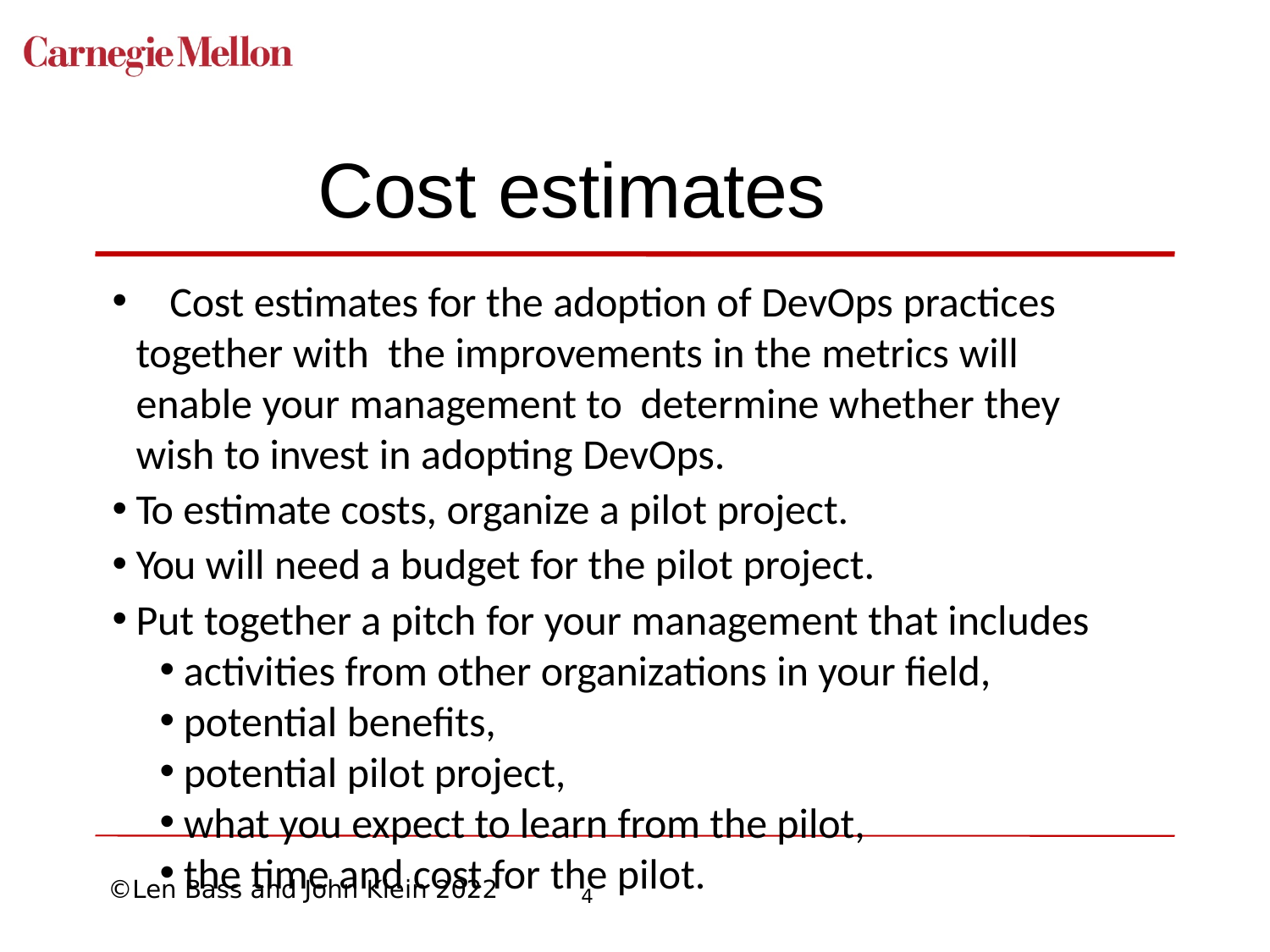

# Cost estimates
	Cost estimates for the adoption of DevOps practices together with  the improvements in the metrics will enable your management to  determine whether they wish to invest in adopting DevOps.
To estimate costs, organize a pilot project.
You will need a budget for the pilot project.
Put together a pitch for your management that includes
activities from other organizations in your field,
potential benefits,
potential pilot project,
what you expect to learn from the pilot,
the time and cost for the pilot.
4